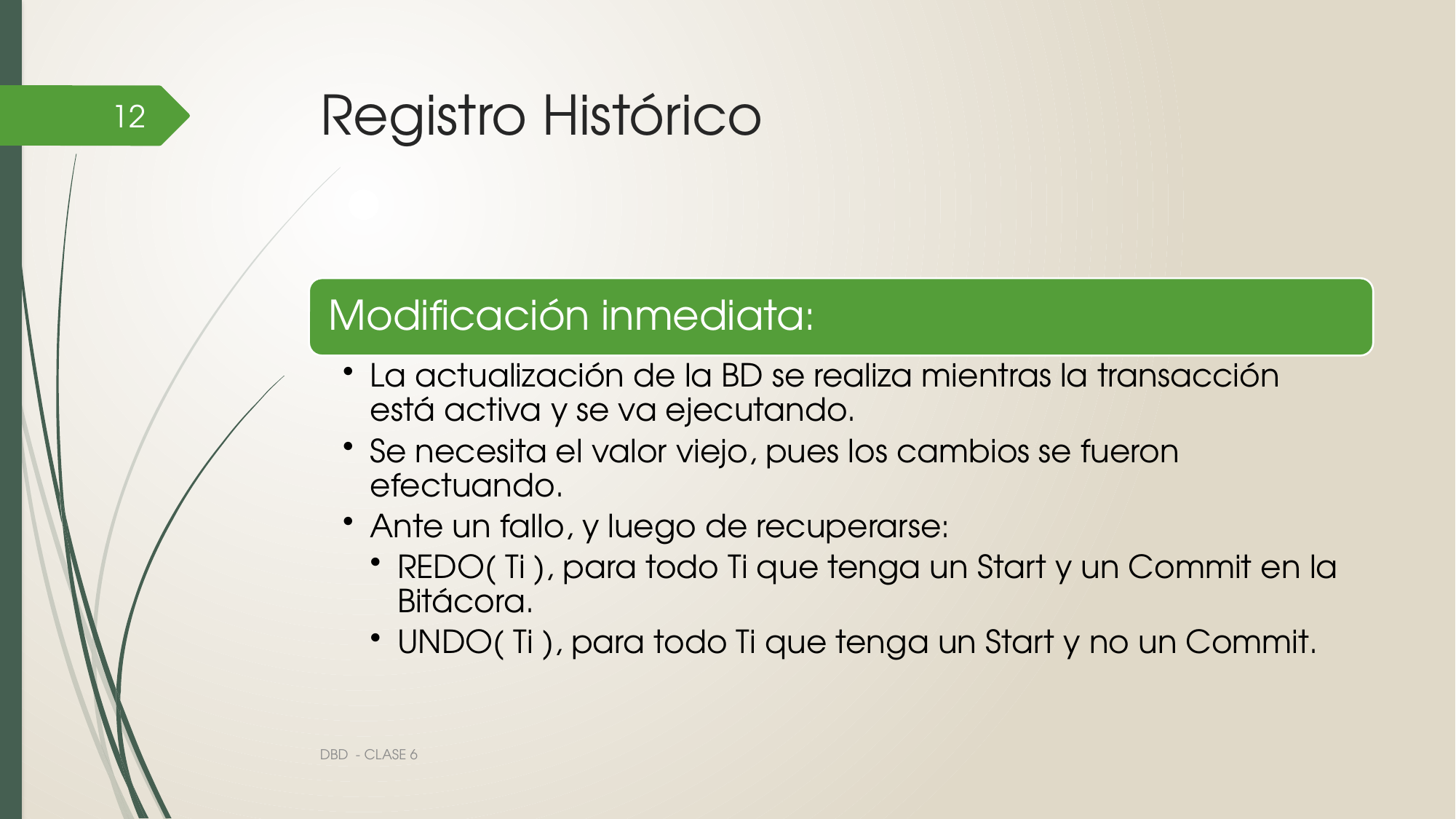

# Registro Histórico
12
Modificación inmediata:
La actualización de la BD se realiza mientras la transacción está activa y se va ejecutando.
Se necesita el valor viejo, pues los cambios se fueron efectuando.
Ante un fallo, y luego de recuperarse:
REDO( Ti ), para todo Ti que tenga un Start y un Commit en la Bitácora.
UNDO( Ti ), para todo Ti que tenga un Start y no un Commit.
DBD  - CLASE 6